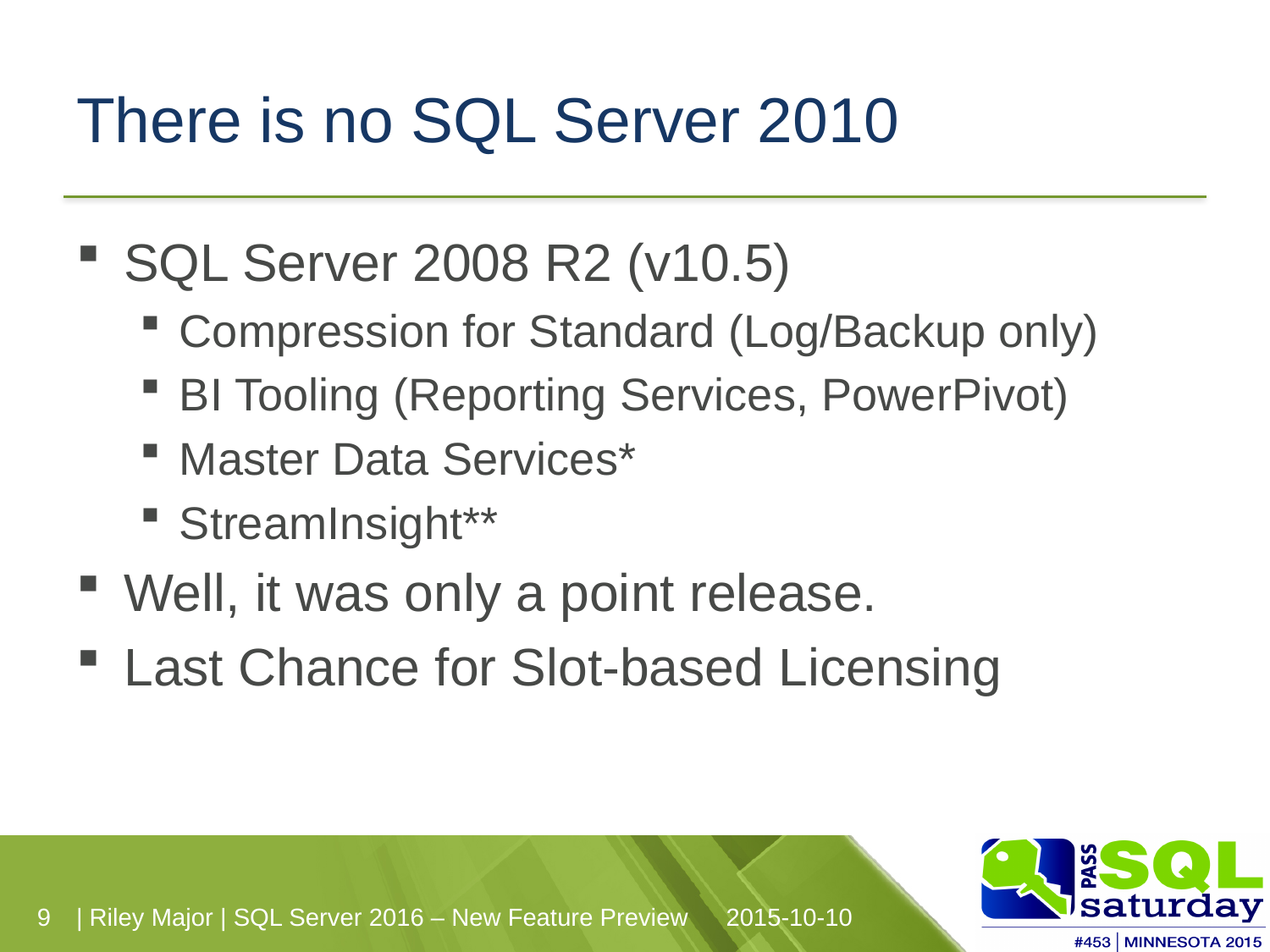

# There is no SQL Server 2010
SQL Server 2008 R2 (v10.5)
Compression for Standard (Log/Backup only)
BI Tooling (Reporting Services, PowerPivot)
Master Data Services*
StreamInsight**
Well, it was only a point release.
Last Chance for Slot-based Licensing
| Riley Major | SQL Server 2016 – New Feature Preview
2015-10-10
9